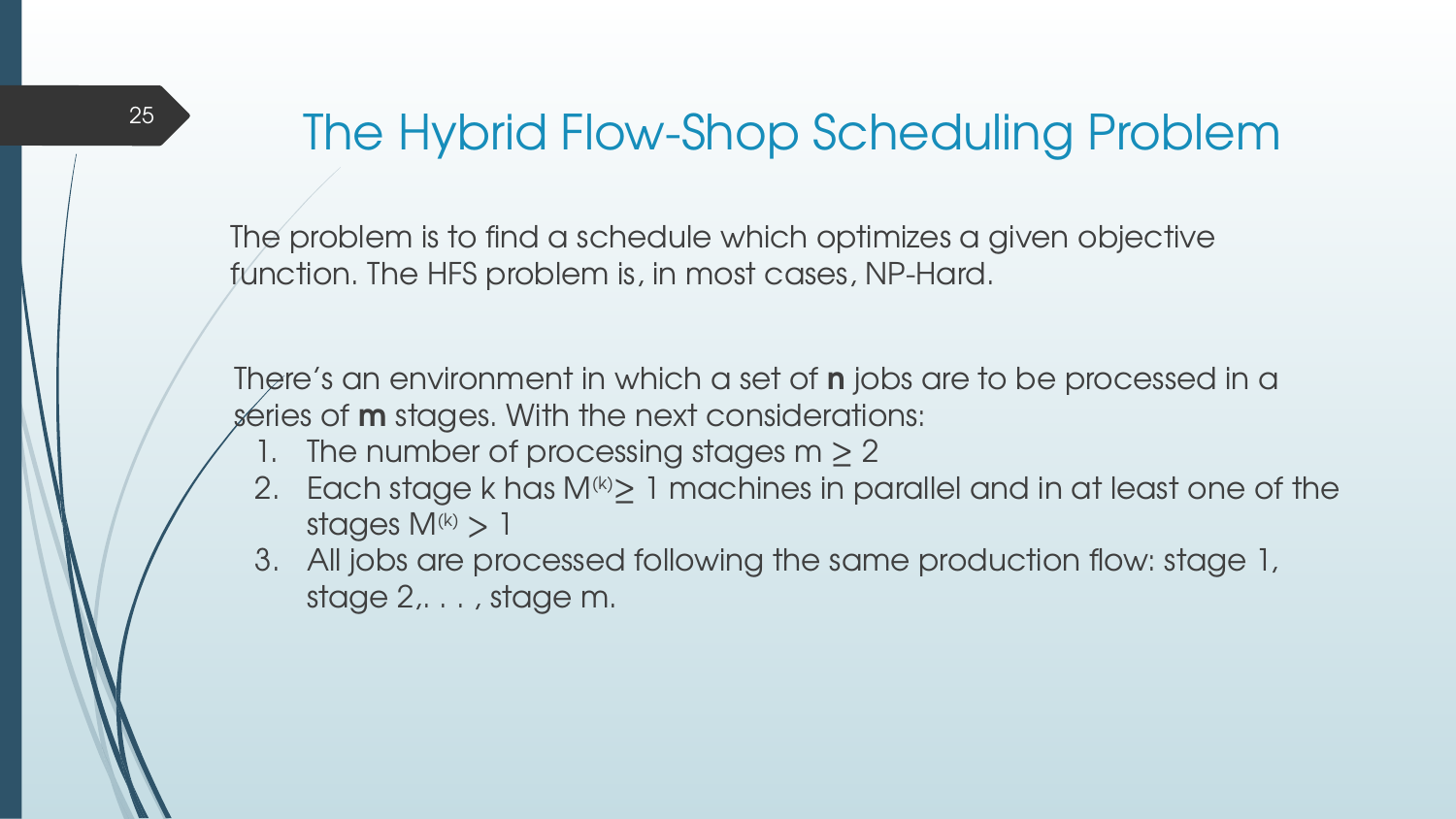

25
# The Hybrid Flow-Shop Scheduling Problem

The problem is to find a schedule which optimizes a given objective function. The HFS problem is, in most cases, NP-Hard.

There’s an environment in which a set of n jobs are to be processed in a series of m stages. With the next considerations:
The number of processing stages m ≥ 2
Each stage k has M(k)≥ 1 machines in parallel and in at least one of the stages M(k) > 1
All jobs are processed following the same production flow: stage 1, stage 2,. . . , stage m.